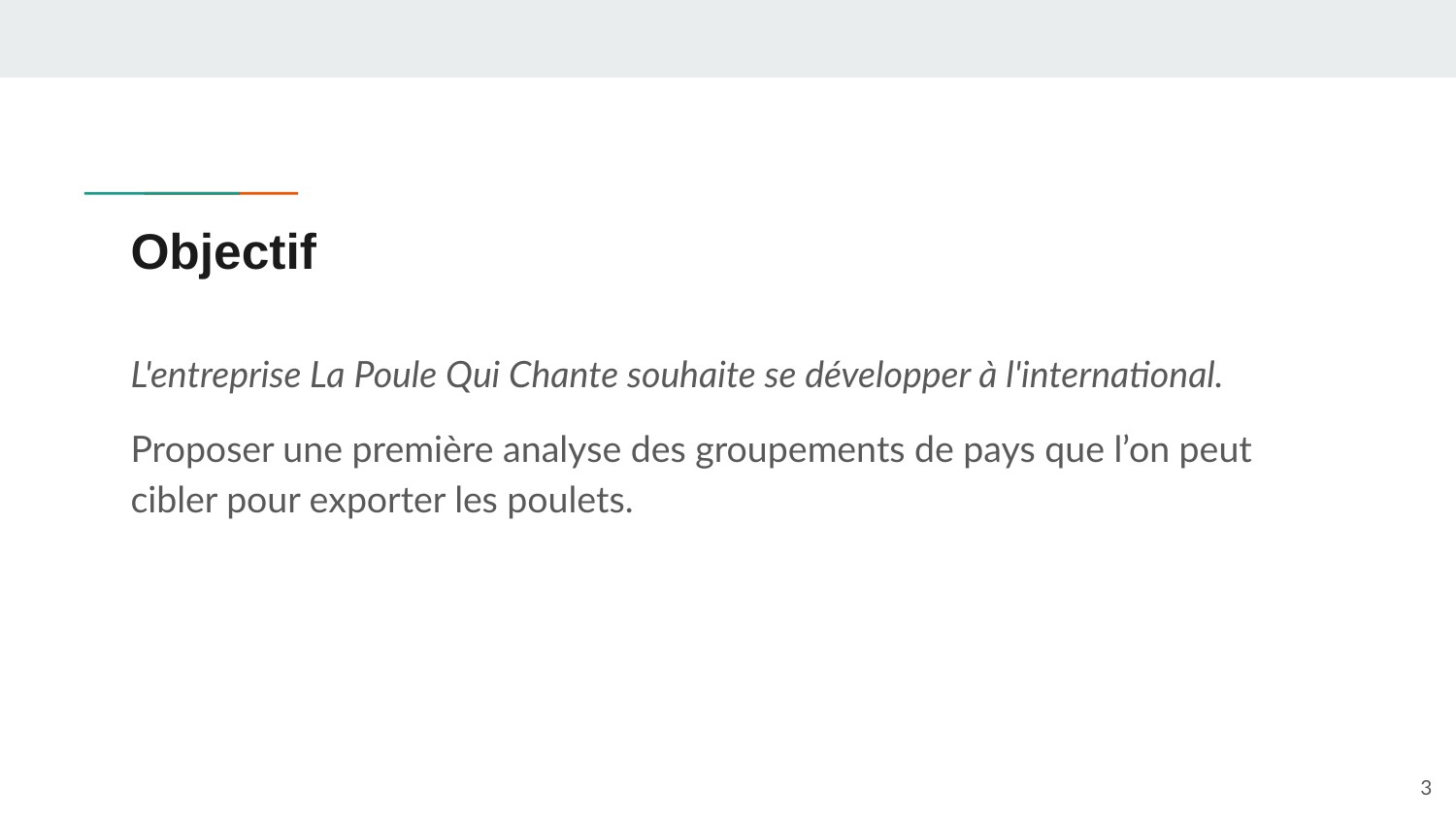

# Objectif
L'entreprise La Poule Qui Chante souhaite se développer à l'international.
Proposer une première analyse des groupements de pays que l’on peut cibler pour exporter les poulets.
3